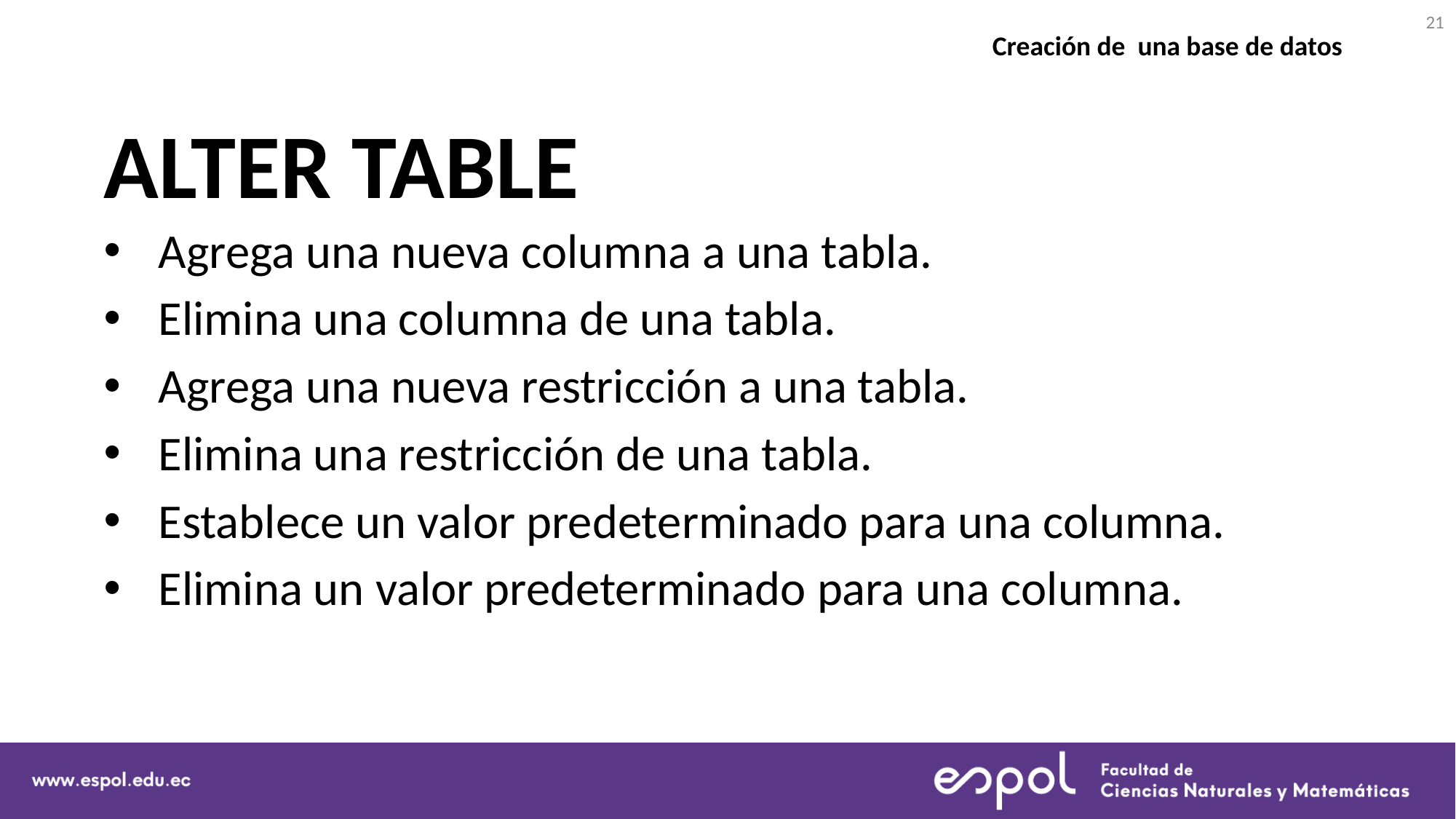

21
Creación de  una base de datos
# ALTER TABLE
Agrega una nueva columna a una tabla.
Elimina una columna de una tabla.
Agrega una nueva restricción a una tabla.
Elimina una restricción de una tabla.
Establece un valor predeterminado para una columna.
Elimina un valor predeterminado para una columna.